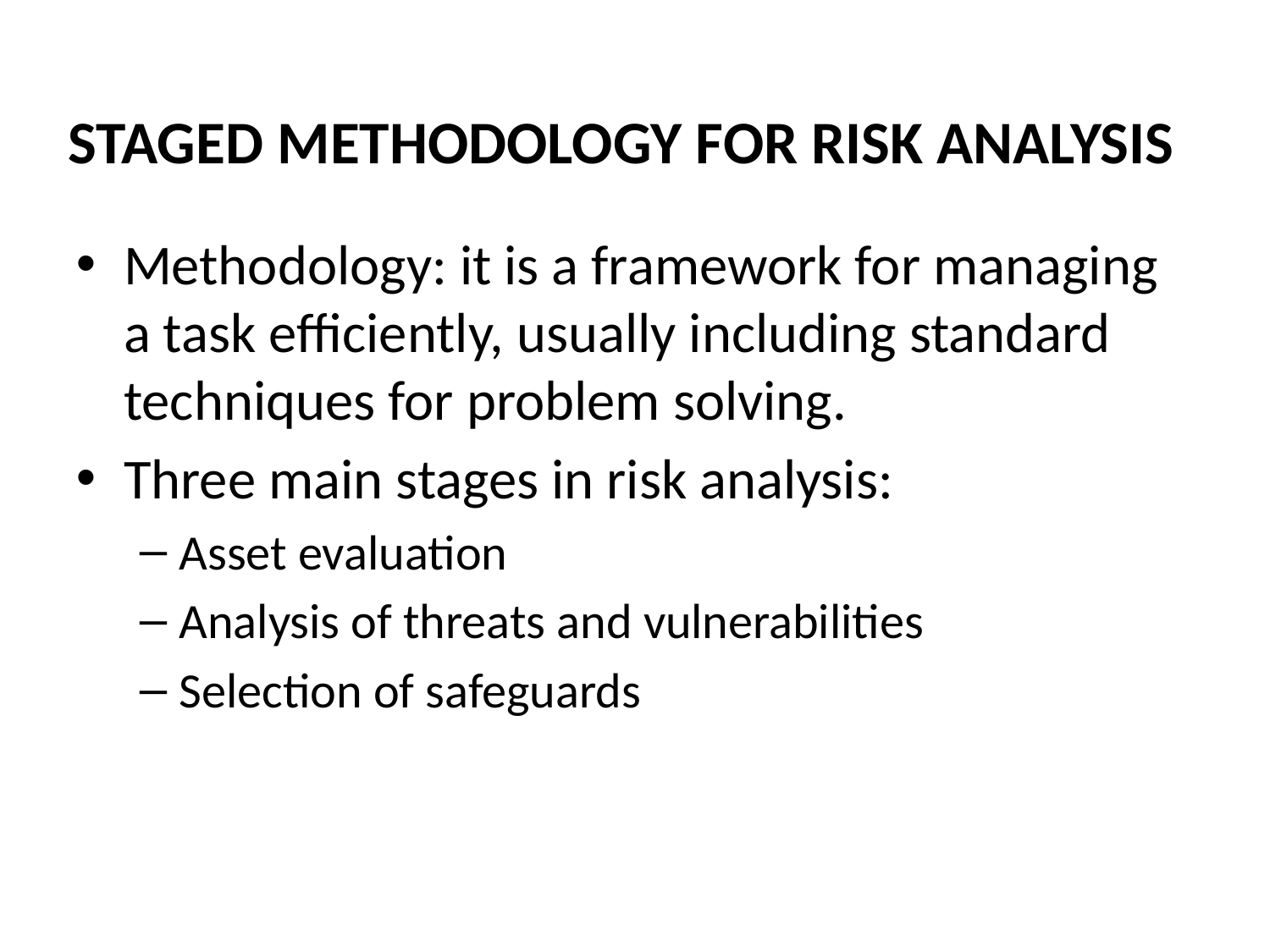

STAGED METHODOLOGY FOR RISK ANALYSIS
Methodology: it is a framework for managing a task efficiently, usually including standard techniques for problem solving.
Three main stages in risk analysis:
Asset evaluation
Analysis of threats and vulnerabilities
Selection of safeguards